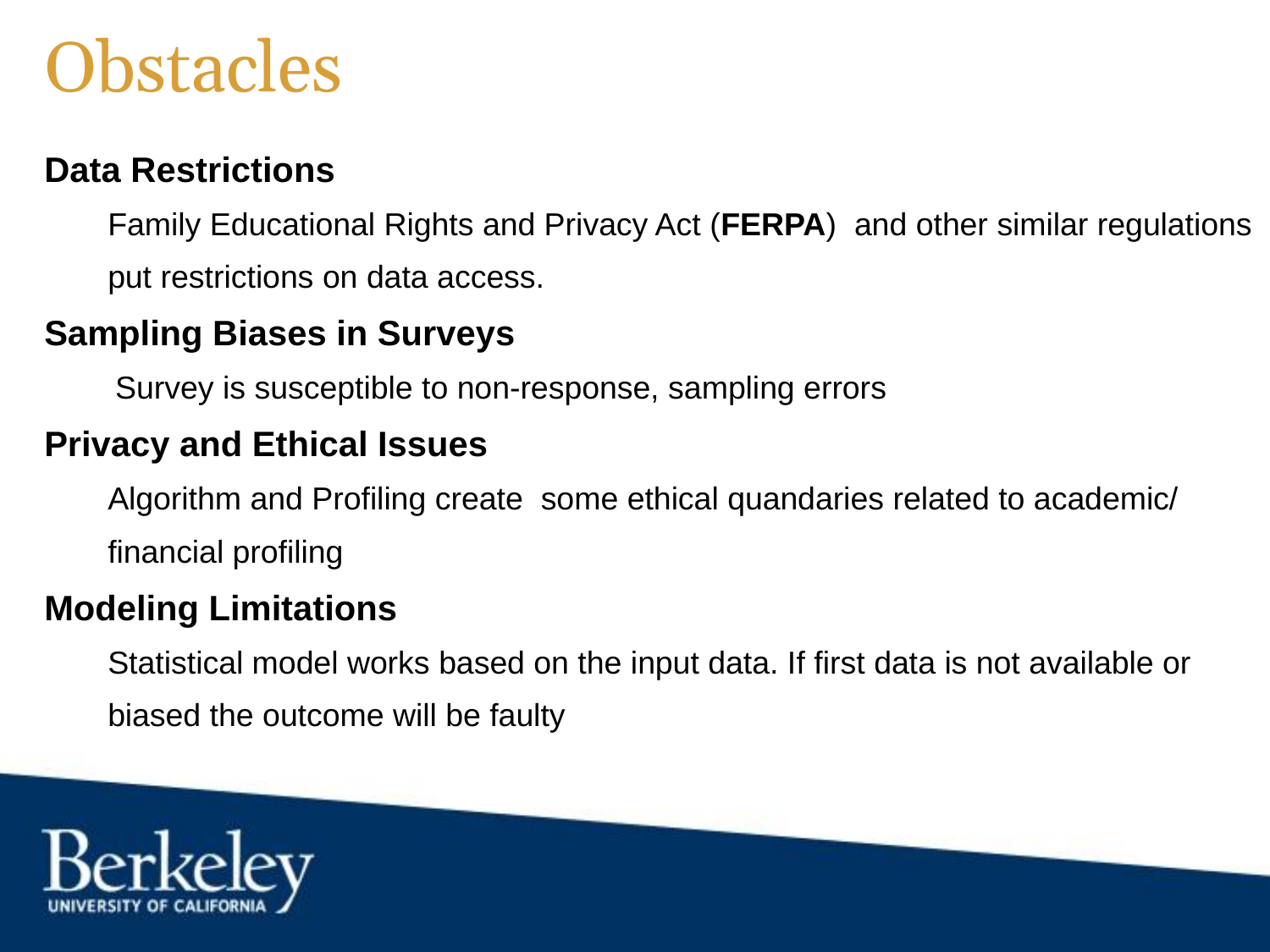

# Obstacles
Data Restrictions
Family Educational Rights and Privacy Act (FERPA)  and other similar regulations put restrictions on data access.
Sampling Biases in Surveys
        Survey is susceptible to non-response, sampling errors
Privacy and Ethical Issues
Algorithm and Profiling create  some ethical quandaries related to academic/  financial profiling
Modeling Limitations
Statistical model works based on the input data. If first data is not available or biased the outcome will be faulty